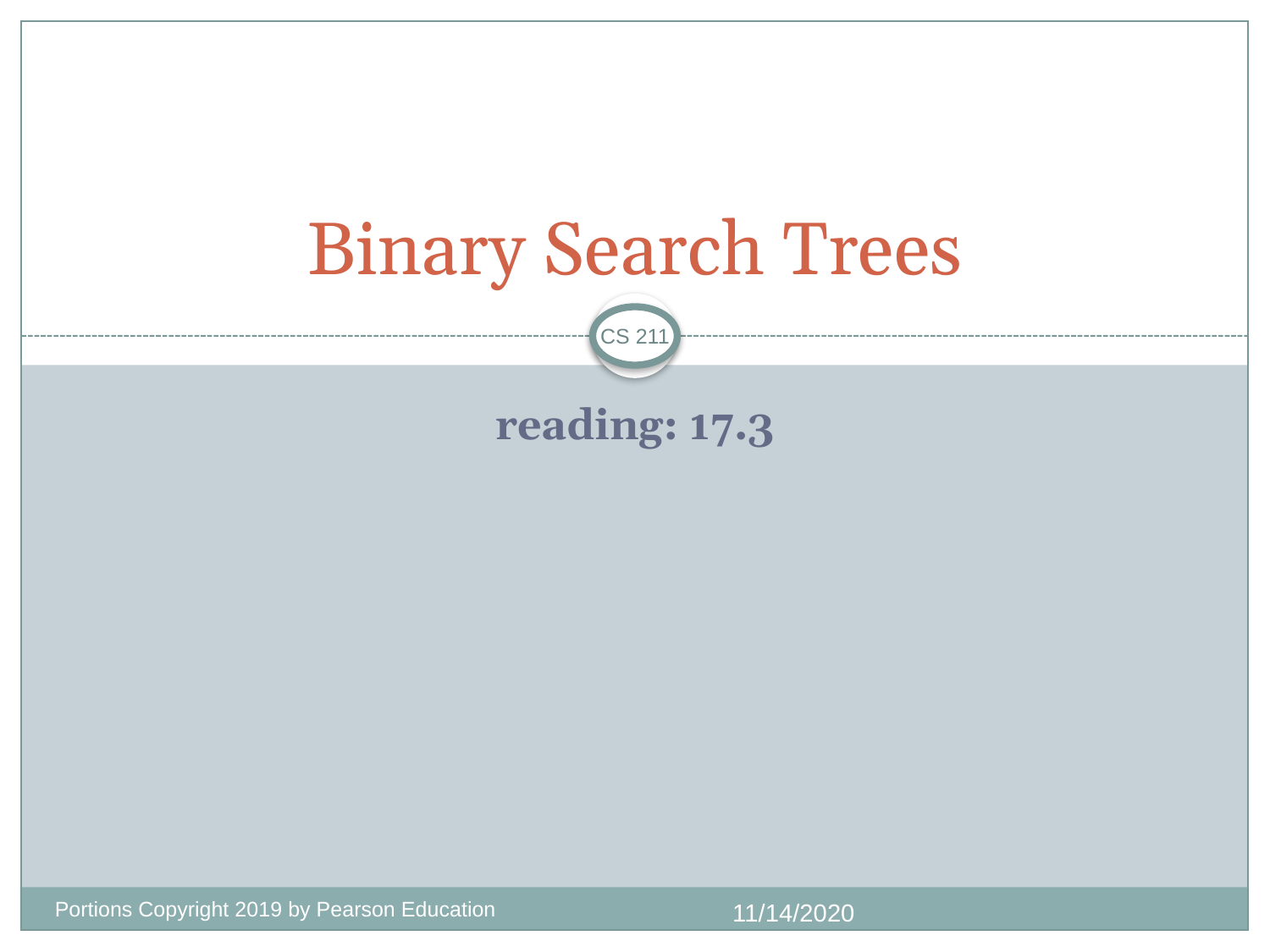

# Binary Search Trees
CS 211
reading: 17.3

Portions Copyright 2019 by Pearson Education
11/14/2020